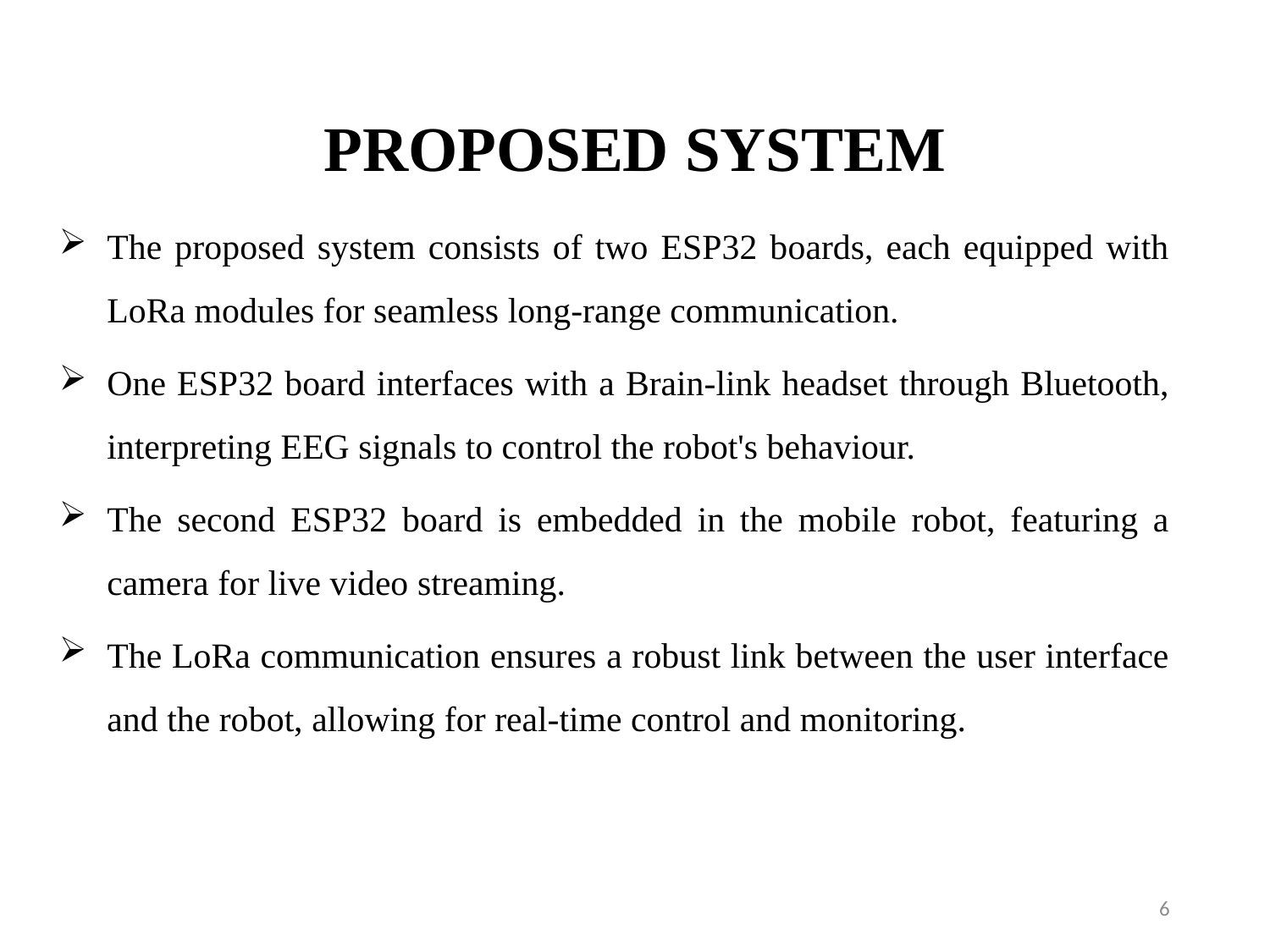

The proposed system consists of two ESP32 boards, each equipped with LoRa modules for seamless long-range communication.
One ESP32 board interfaces with a Brain-link headset through Bluetooth, interpreting EEG signals to control the robot's behaviour.
The second ESP32 board is embedded in the mobile robot, featuring a camera for live video streaming.
The LoRa communication ensures a robust link between the user interface and the robot, allowing for real-time control and monitoring.
PROPOSED SYSTEM
6